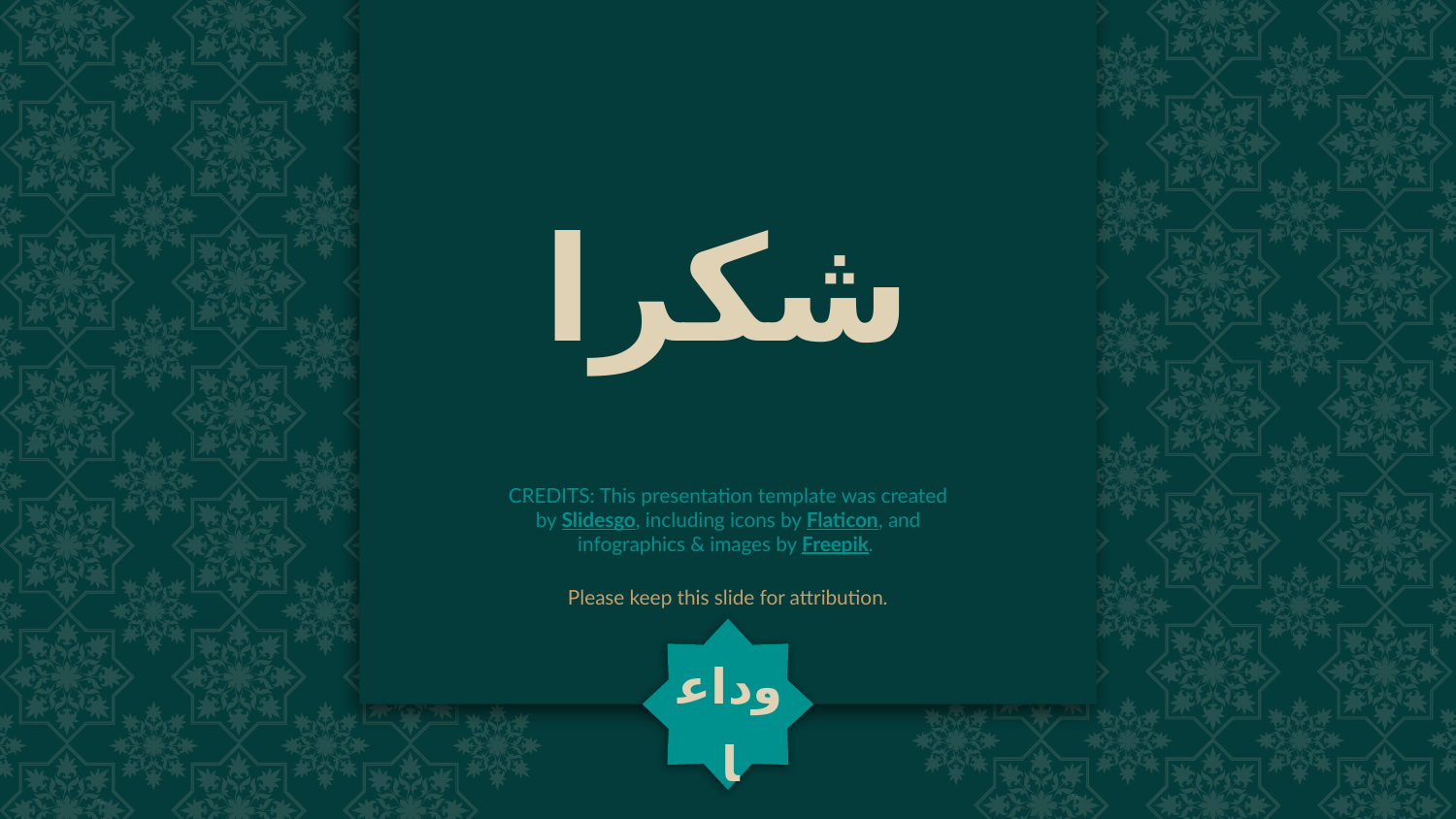

# شكرا
Please keep this slide for attribution.

وداعا